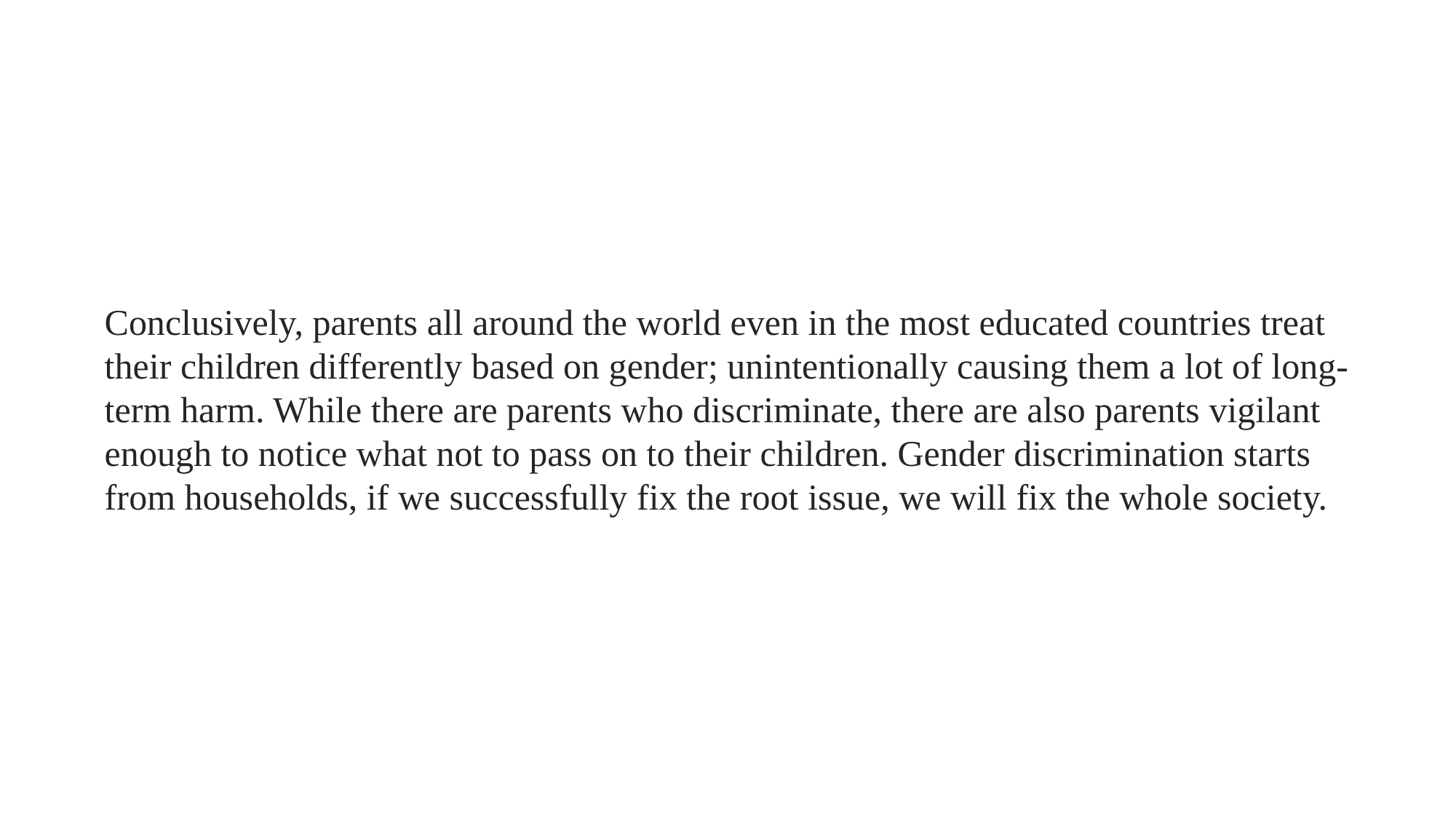

Conclusively, parents all around the world even in the most educated countries treat their children differently based on gender; unintentionally causing them a lot of long-term harm. While there are parents who discriminate, there are also parents vigilant enough to notice what not to pass on to their children. Gender discrimination starts from households, if we successfully fix the root issue, we will fix the whole society.